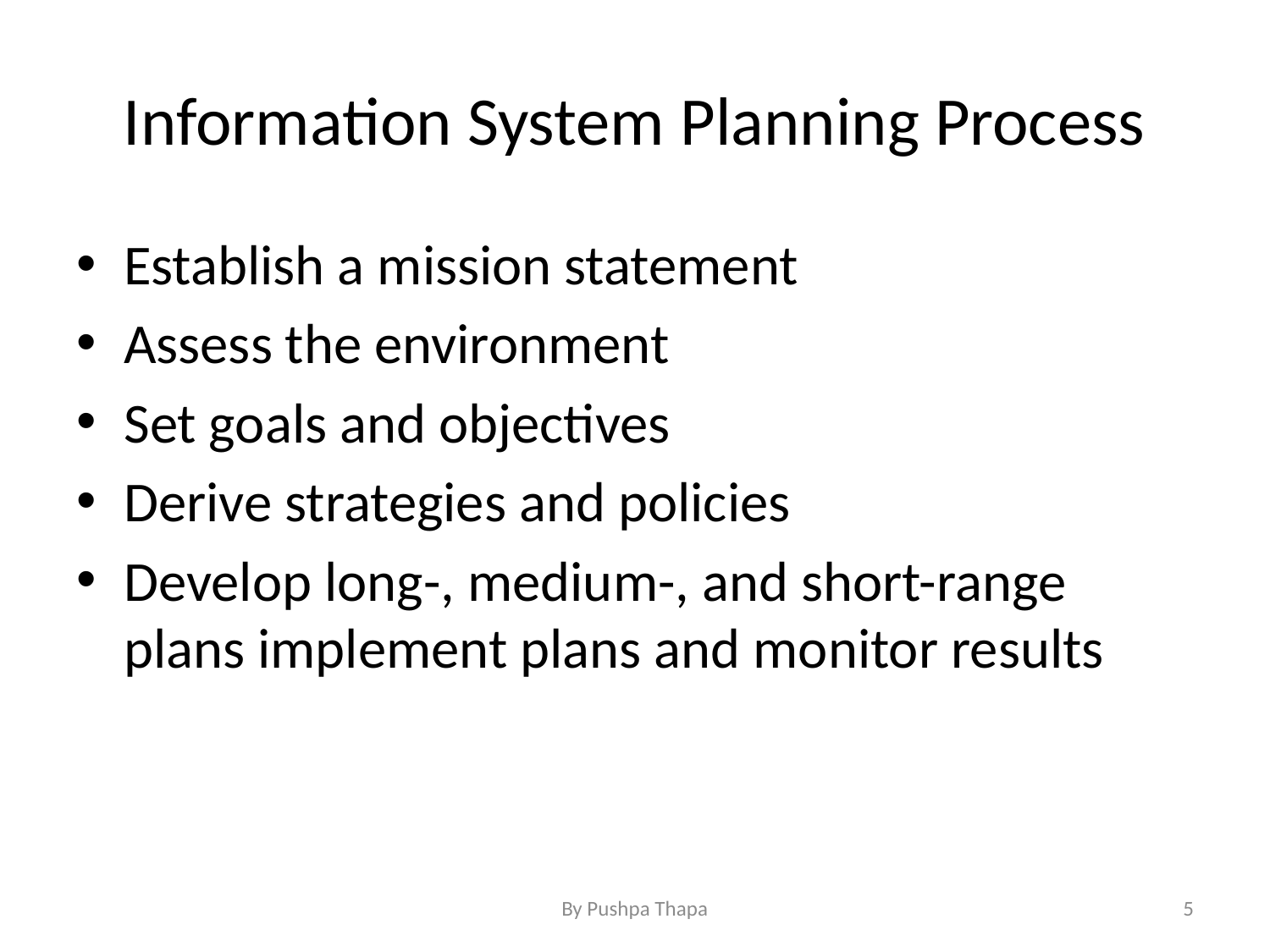

# Information System Planning Process
Establish a mission statement
Assess the environment
Set goals and objectives
Derive strategies and policies
Develop long-, medium-, and short-range plans implement plans and monitor results

By Pushpa Thapa
5